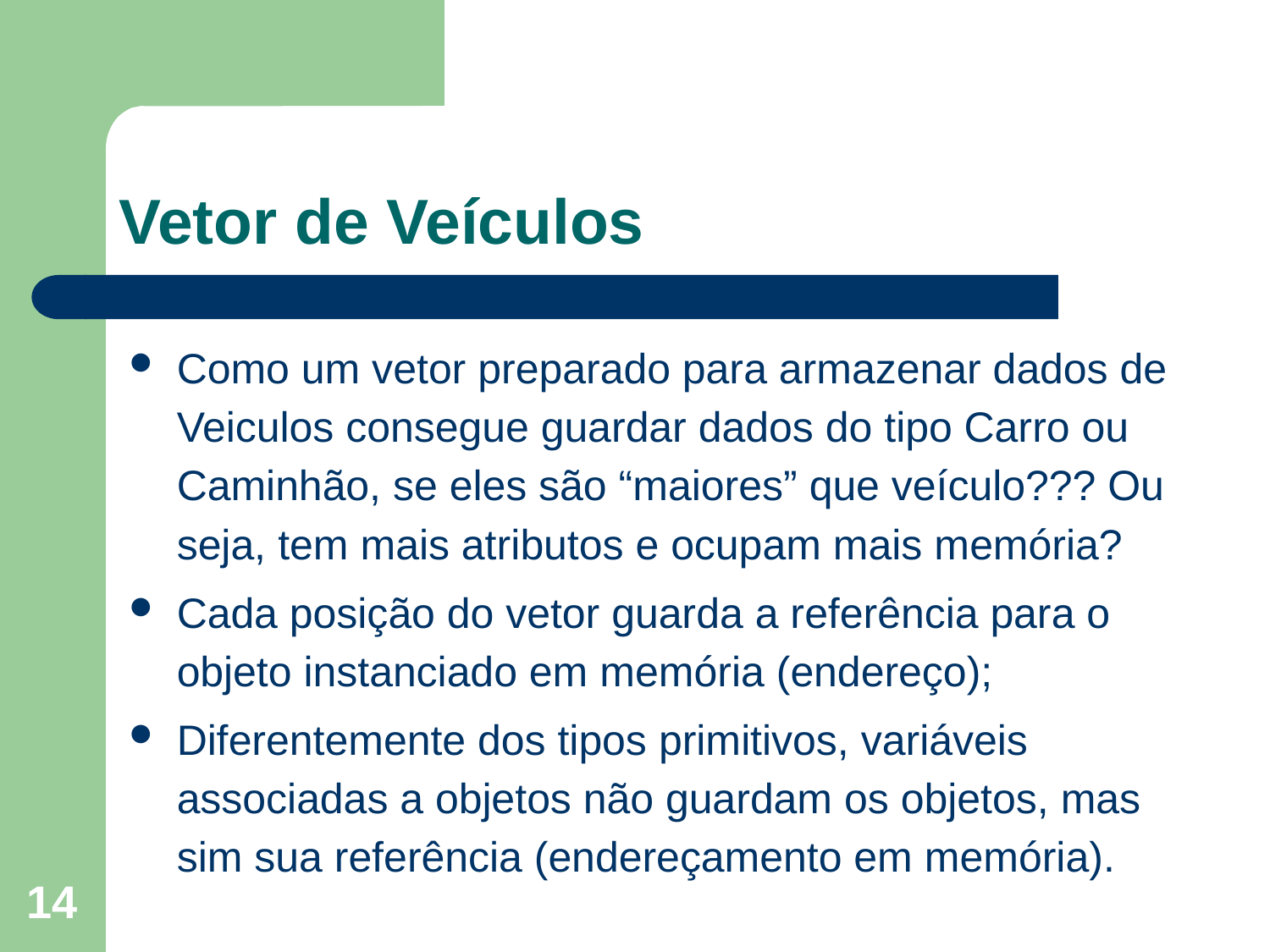

# Vetor de Veículos
Como um vetor preparado para armazenar dados de Veiculos consegue guardar dados do tipo Carro ou Caminhão, se eles são “maiores” que veículo??? Ou seja, tem mais atributos e ocupam mais memória?
Cada posição do vetor guarda a referência para o objeto instanciado em memória (endereço);
Diferentemente dos tipos primitivos, variáveis associadas a objetos não guardam os objetos, mas sim sua referência (endereçamento em memória).
14